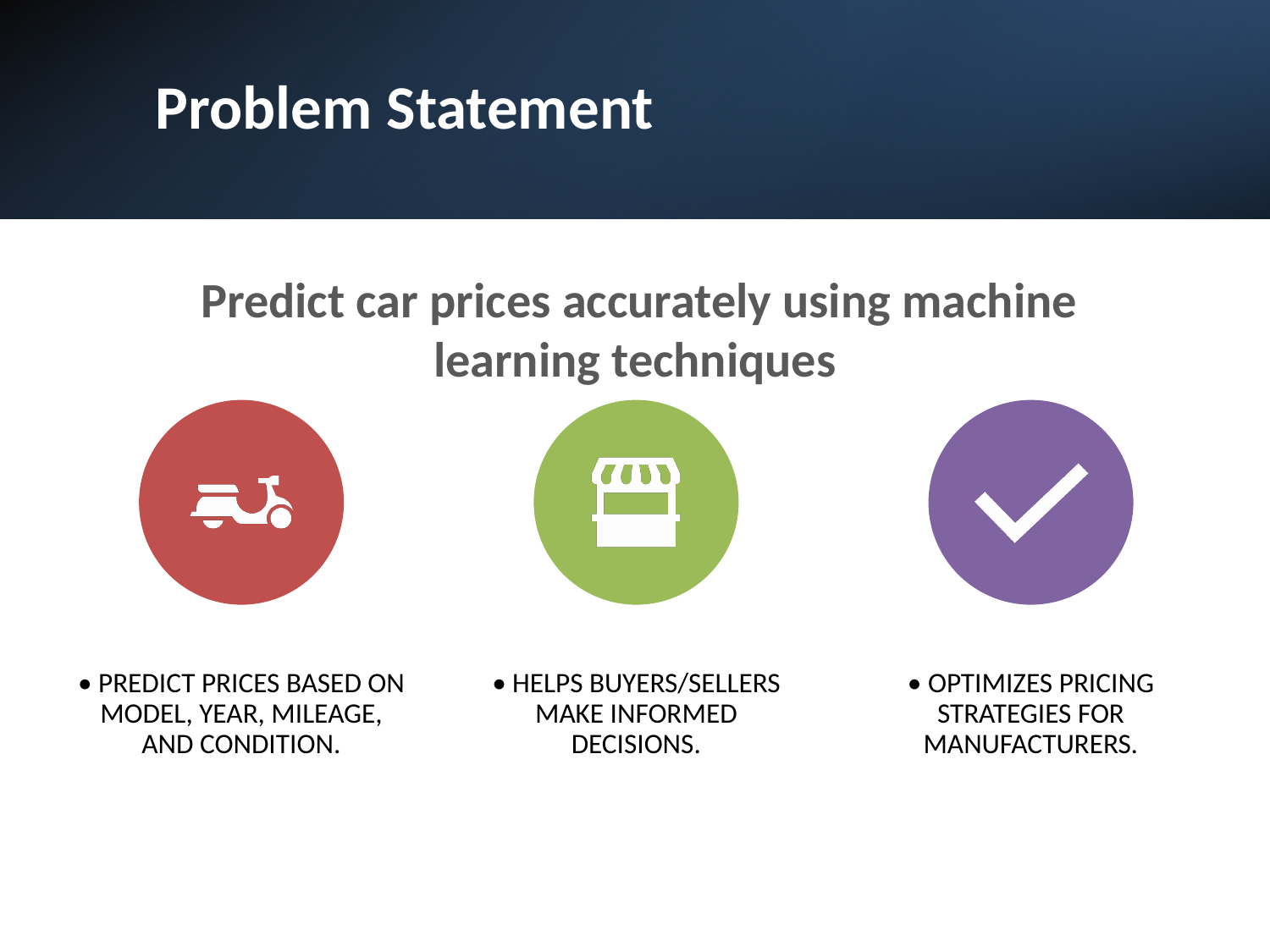

# Problem Statement
 Predict car prices accurately using machine learning techniques
• Predict prices based on model, year, mileage, and condition.
• Helps buyers/sellers make informed decisions.
• Optimizes pricing strategies for manufacturers.